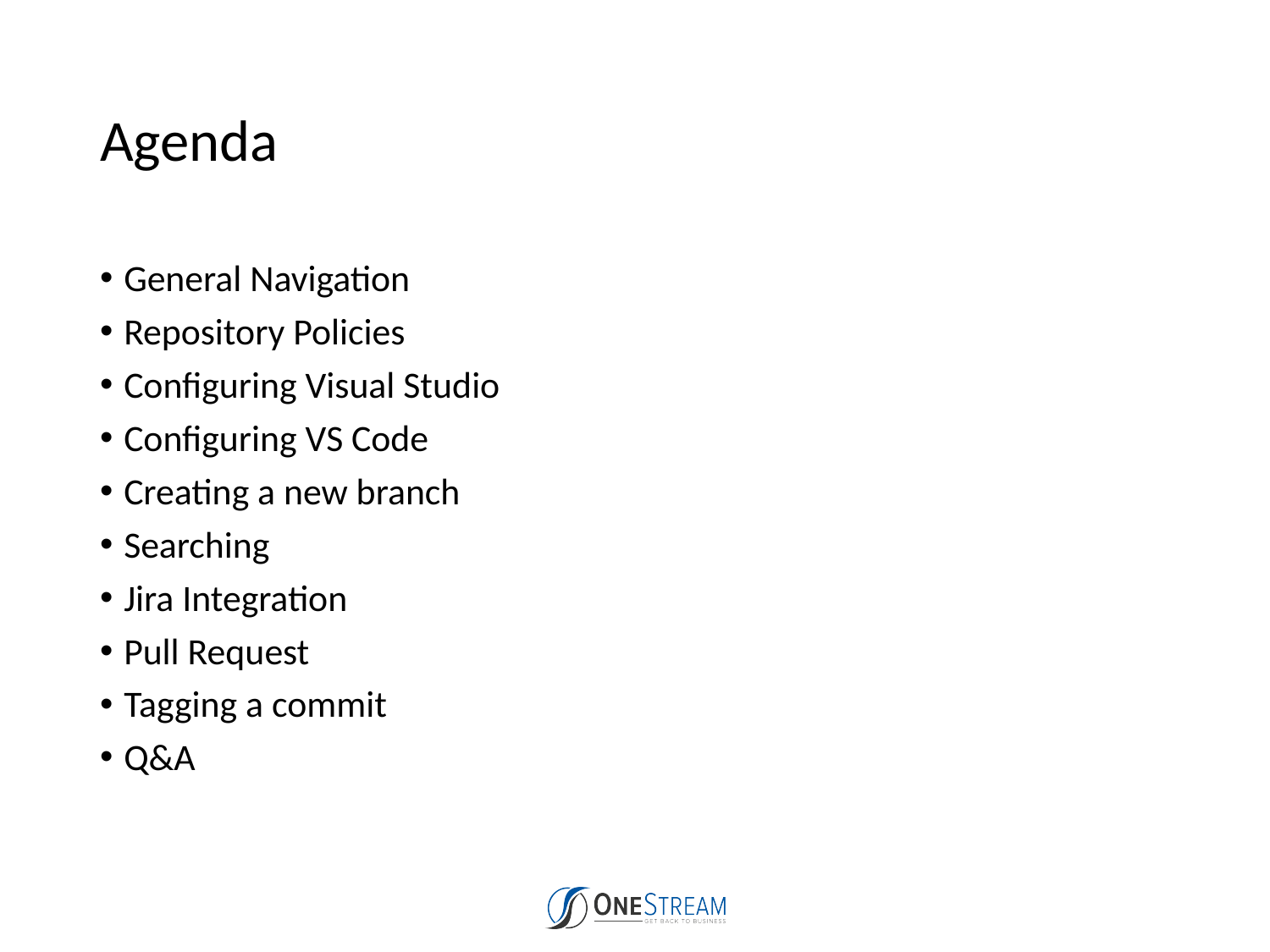

# Agenda
General Navigation
Repository Policies
Configuring Visual Studio
Configuring VS Code
Creating a new branch
Searching
Jira Integration
Pull Request
Tagging a commit
Q&A